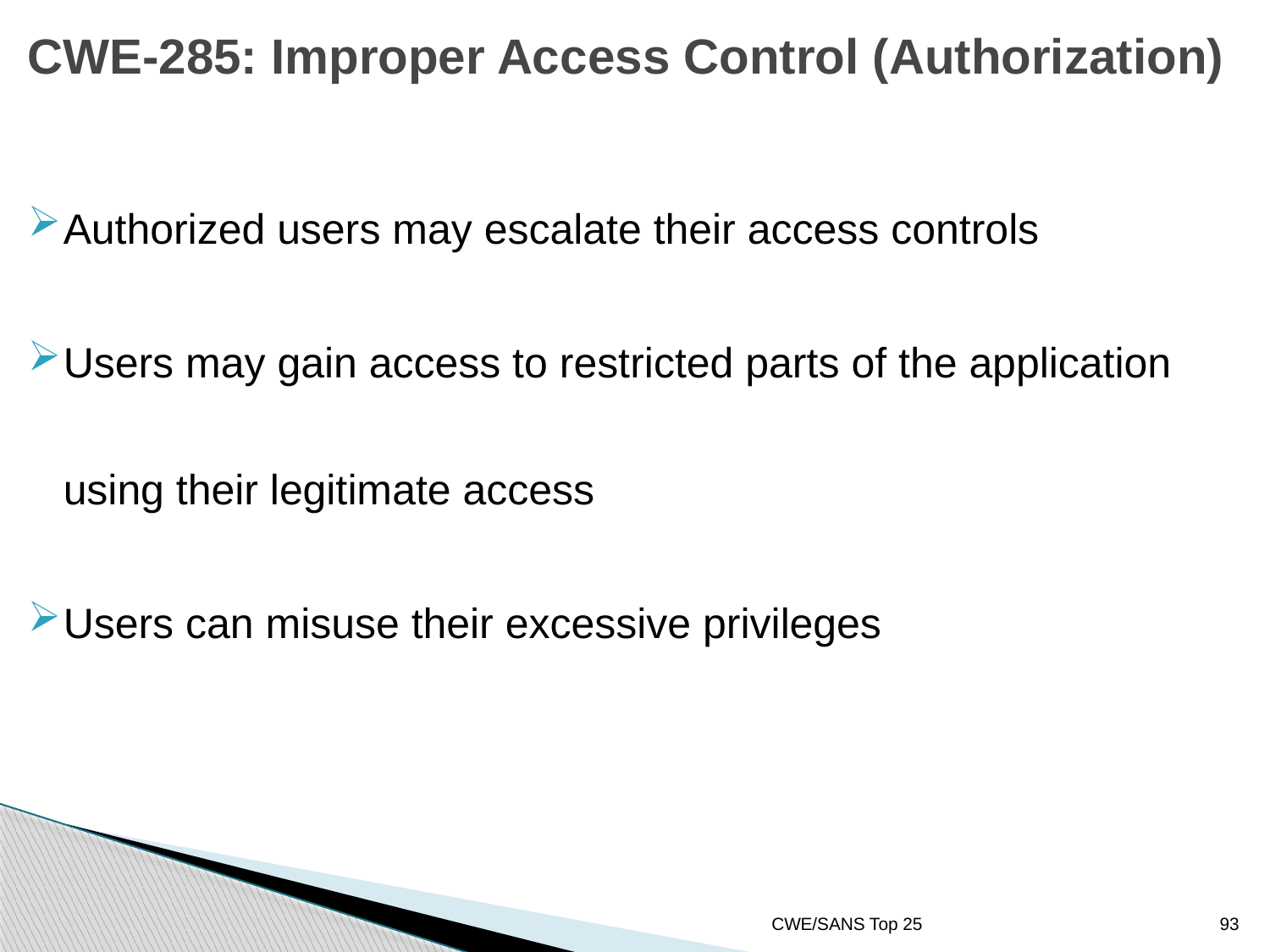

# CWE-285: Improper Access Control (Authorization)
Authorized users may escalate their access controls
Users may gain access to restricted parts of the application using their legitimate access
Users can misuse their excessive privileges
CWE/SANS Top 25
93